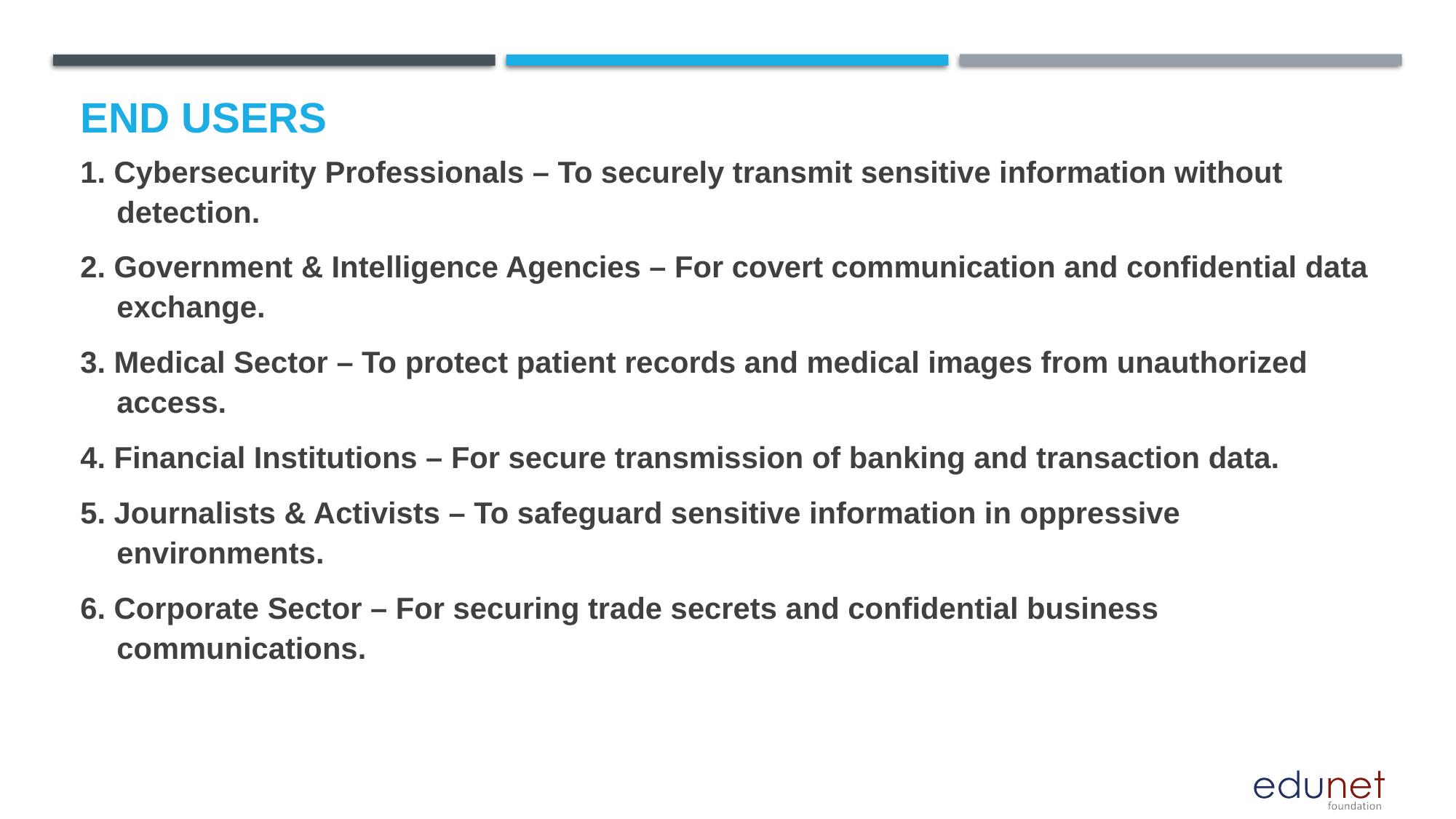

# End users
1. Cybersecurity Professionals – To securely transmit sensitive information without detection.
2. Government & Intelligence Agencies – For covert communication and confidential data exchange.
3. Medical Sector – To protect patient records and medical images from unauthorized access.
4. Financial Institutions – For secure transmission of banking and transaction data.
5. Journalists & Activists – To safeguard sensitive information in oppressive environments.
6. Corporate Sector – For securing trade secrets and confidential business communications.